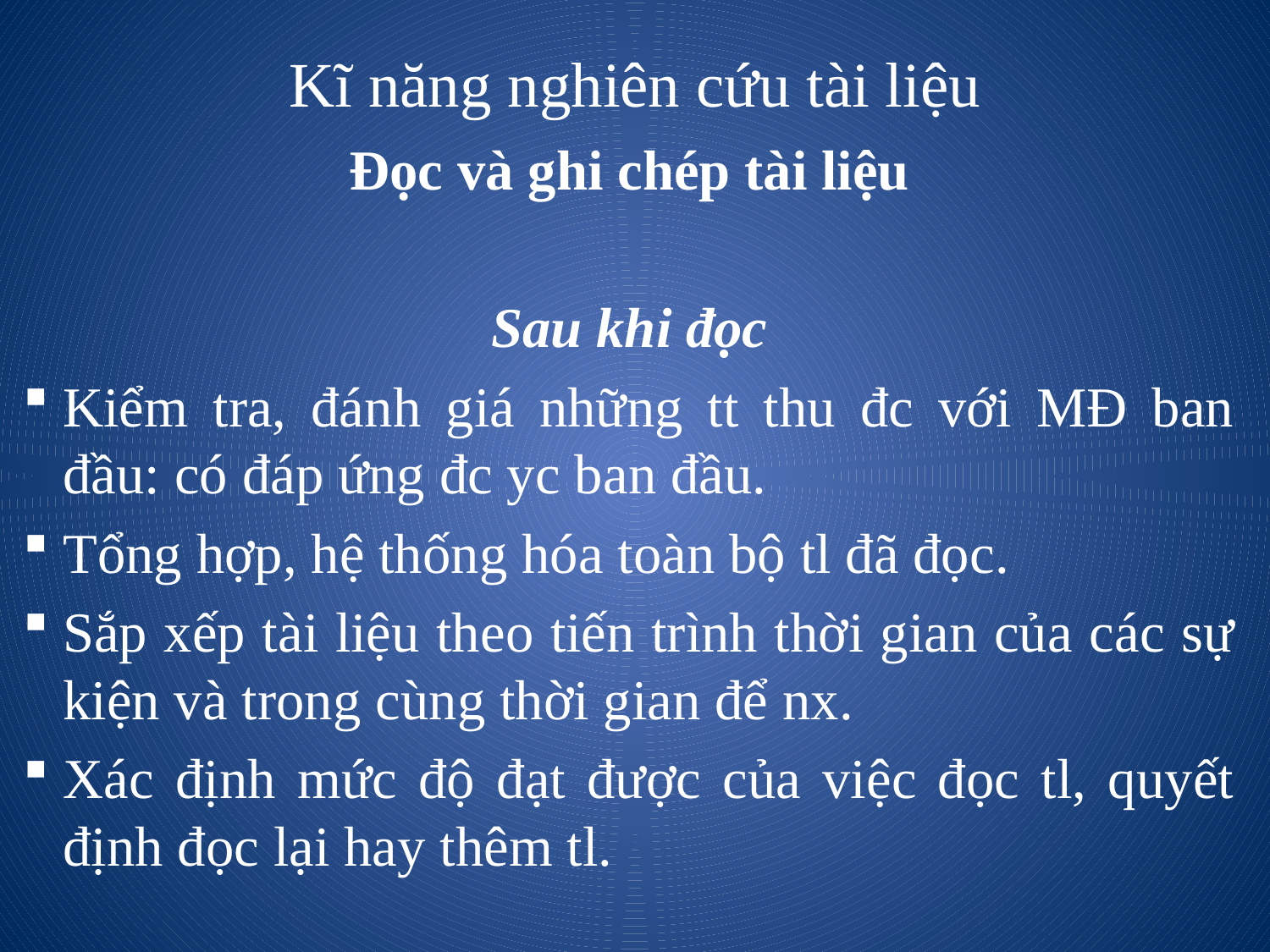

# Kĩ năng nghiên cứu tài liệu
Đọc và ghi chép tài liệu

Sau khi đọc
Kiểm tra, đánh giá những tt thu đc với MĐ ban đầu: có đáp ứng đc yc ban đầu.
Tổng hợp, hệ thống hóa toàn bộ tl đã đọc.
Sắp xếp tài liệu theo tiến trình thời gian của các sự kiện và trong cùng thời gian để nx.
Xác định mức độ đạt được của việc đọc tl, quyết định đọc lại hay thêm tl.